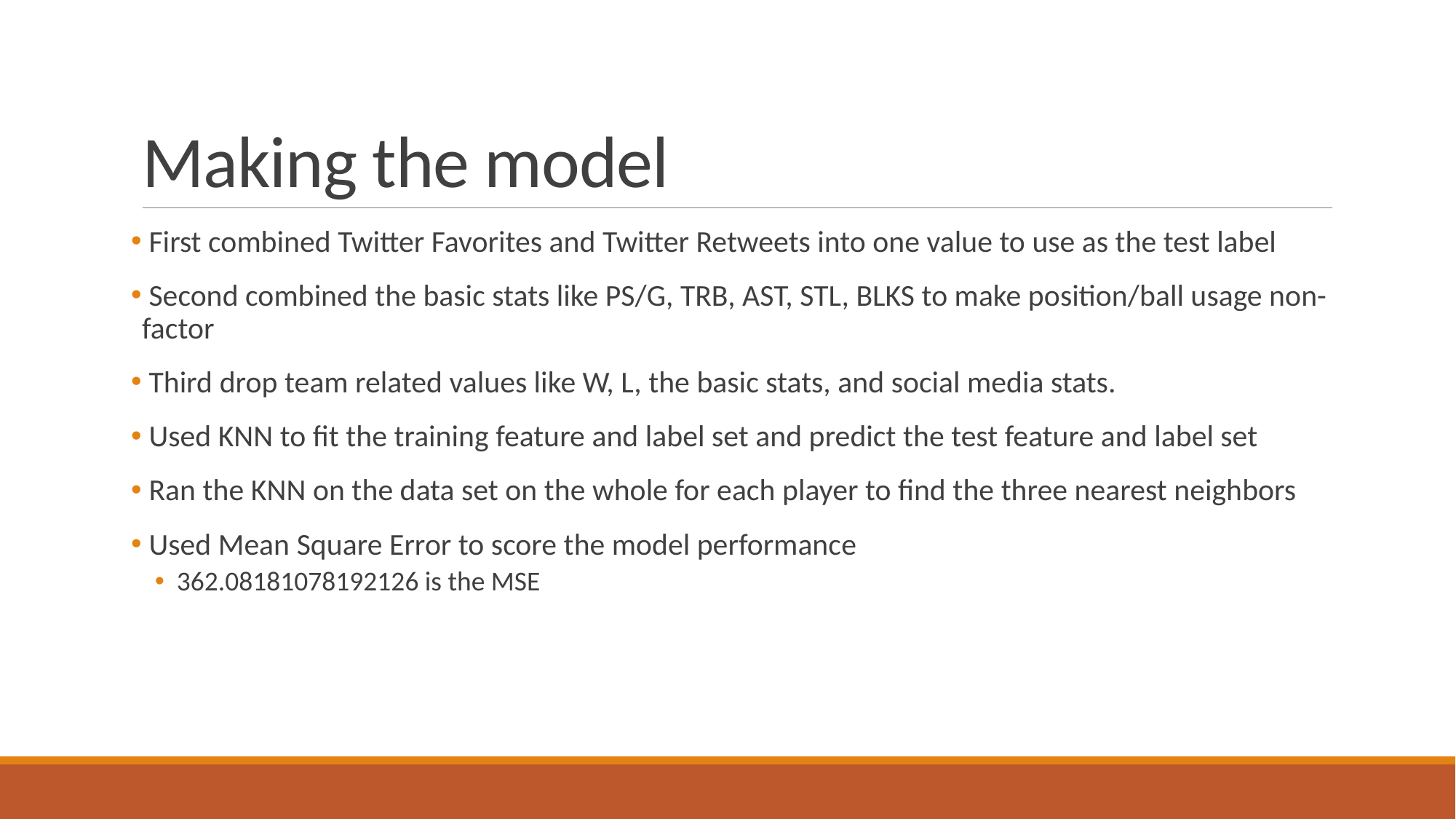

# Making the model
 First combined Twitter Favorites and Twitter Retweets into one value to use as the test label
 Second combined the basic stats like PS/G, TRB, AST, STL, BLKS to make position/ball usage non-factor
 Third drop team related values like W, L, the basic stats, and social media stats.
 Used KNN to fit the training feature and label set and predict the test feature and label set
 Ran the KNN on the data set on the whole for each player to find the three nearest neighbors
 Used Mean Square Error to score the model performance
362.08181078192126 is the MSE